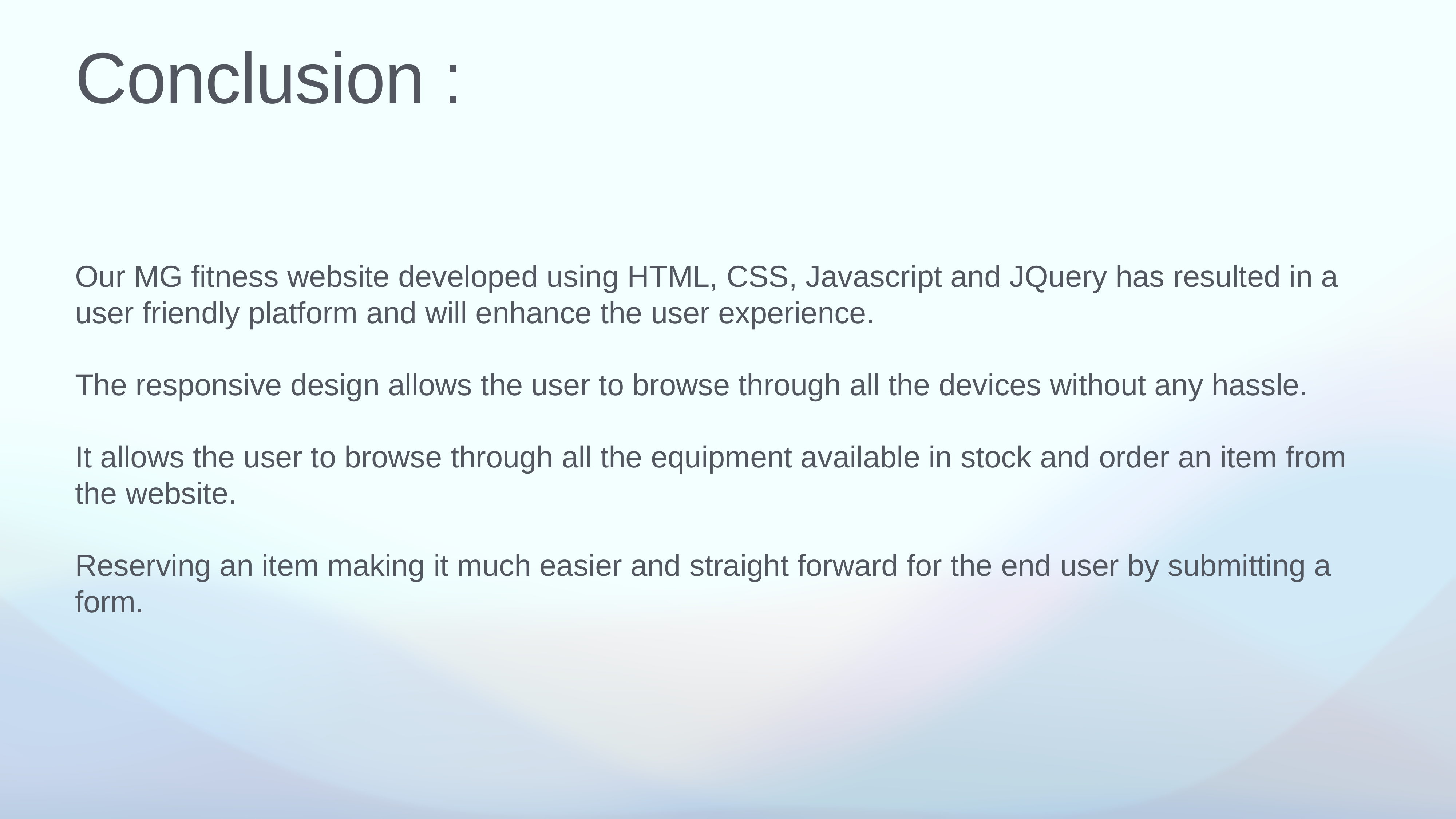

# Conclusion :
Our MG fitness website developed using HTML, CSS, Javascript and JQuery has resulted in a user friendly platform and will enhance the user experience.
The responsive design allows the user to browse through all the devices without any hassle.
It allows the user to browse through all the equipment available in stock and order an item from the website.
Reserving an item making it much easier and straight forward for the end user by submitting a form.